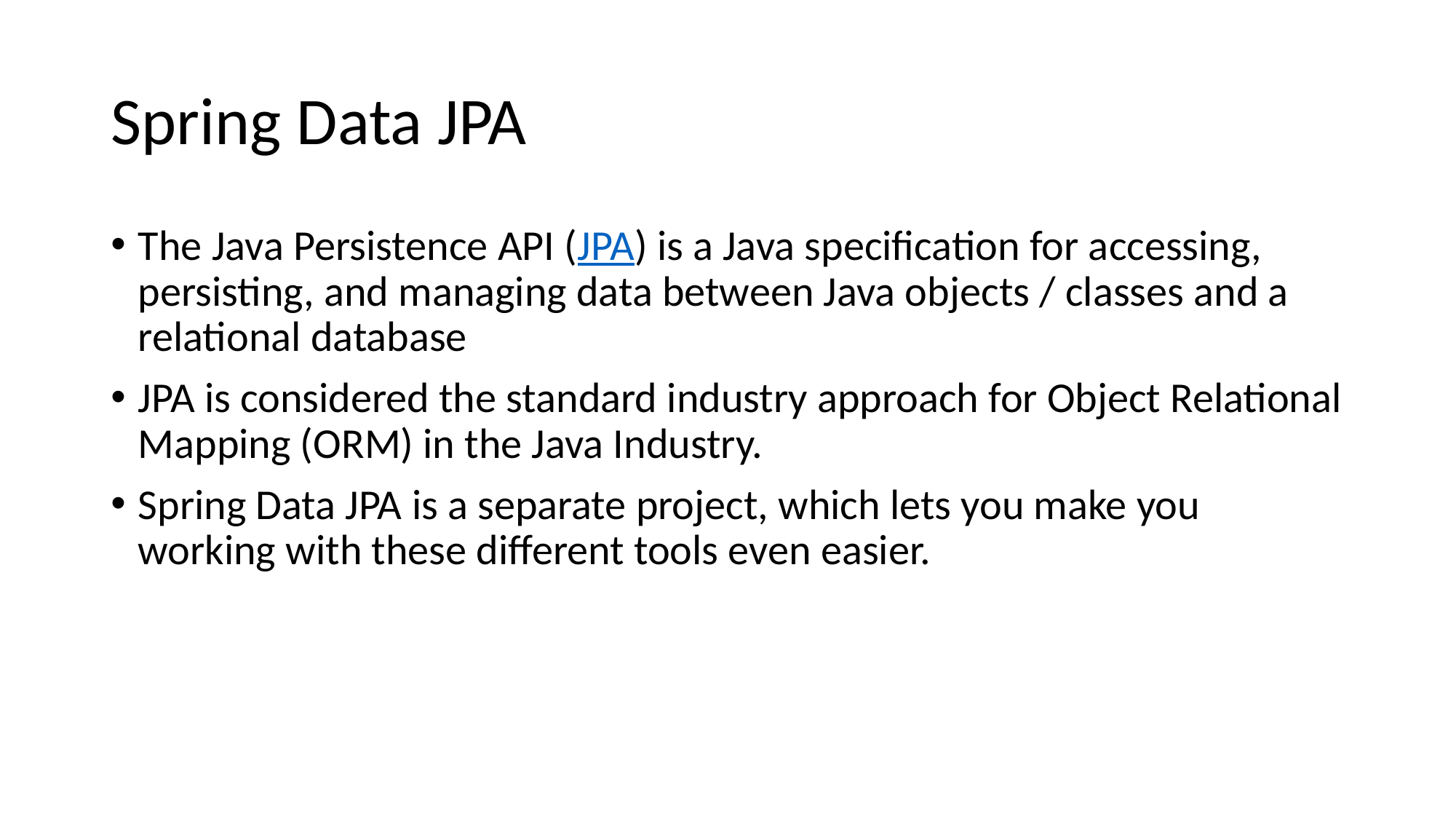

# Spring Data JPA
The Java Persistence API (JPA) is a Java specification for accessing, persisting, and managing data between Java objects / classes and a relational database
JPA is considered the standard industry approach for Object Relational Mapping (ORM) in the Java Industry.
Spring Data JPA is a separate project, which lets you make you working with these different tools even easier.